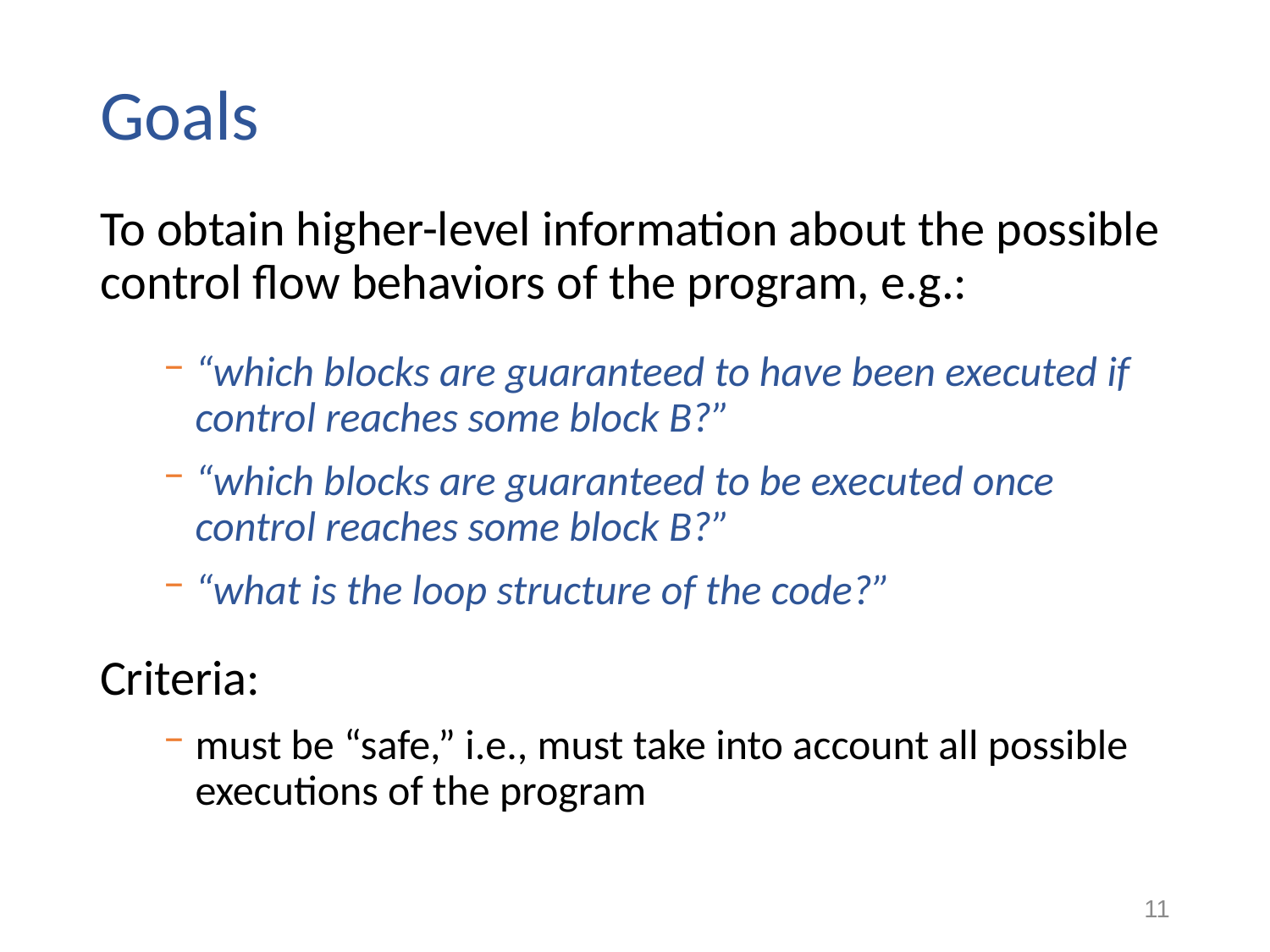

# Goals
To obtain higher-level information about the possible control flow behaviors of the program, e.g.:
“which blocks are guaranteed to have been executed if control reaches some block B?”
“which blocks are guaranteed to be executed once control reaches some block B?”
“what is the loop structure of the code?”
Criteria:
must be “safe,” i.e., must take into account all possible executions of the program
11